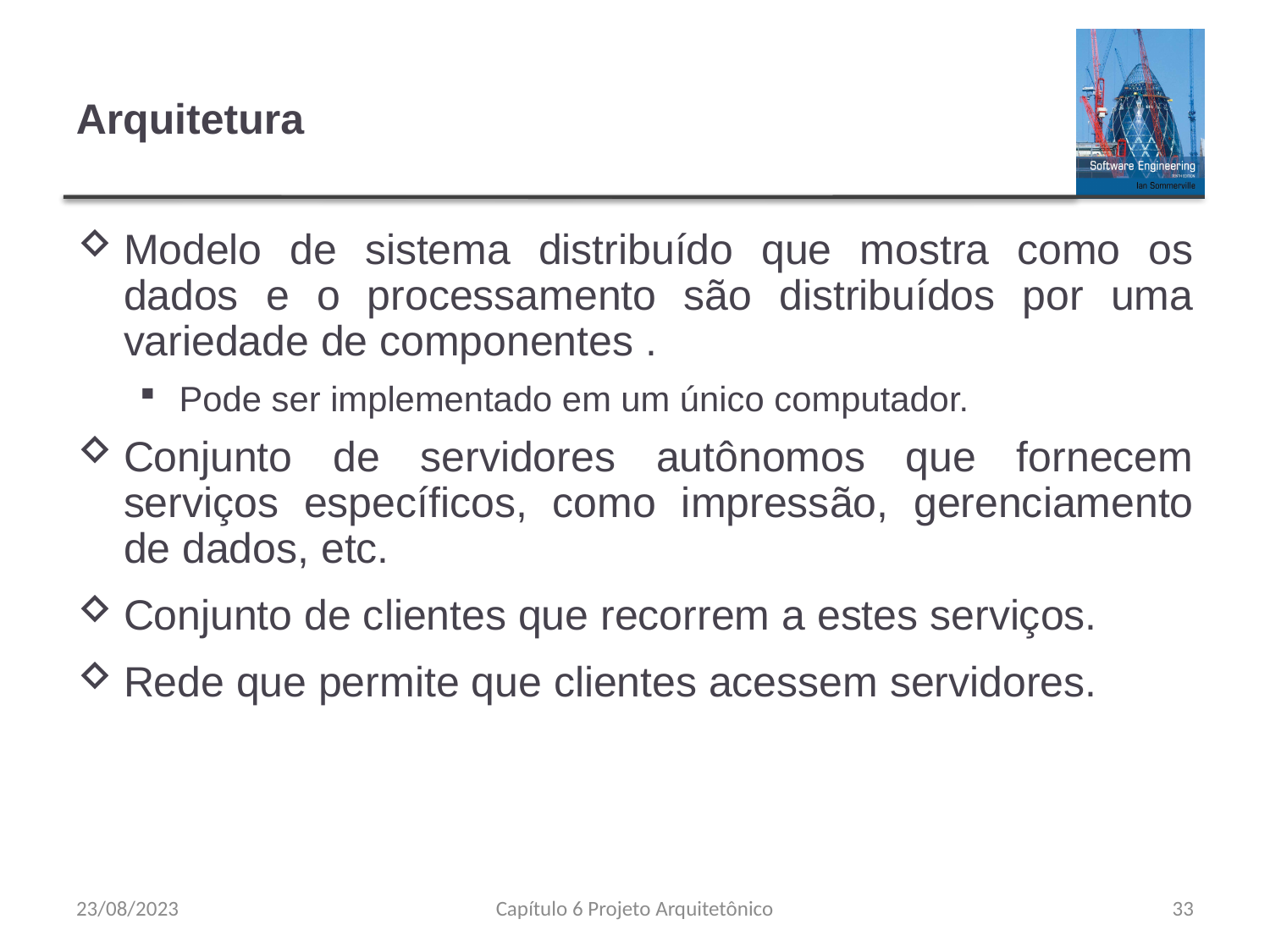

# Arquitetura
Modelo de sistema distribuído que mostra como os dados e o processamento são distribuídos por uma variedade de componentes .
Pode ser implementado em um único computador.
Conjunto de servidores autônomos que fornecem serviços específicos, como impressão, gerenciamento de dados, etc.
Conjunto de clientes que recorrem a estes serviços.
Rede que permite que clientes acessem servidores.
23/08/2023
Capítulo 6 Projeto Arquitetônico
33